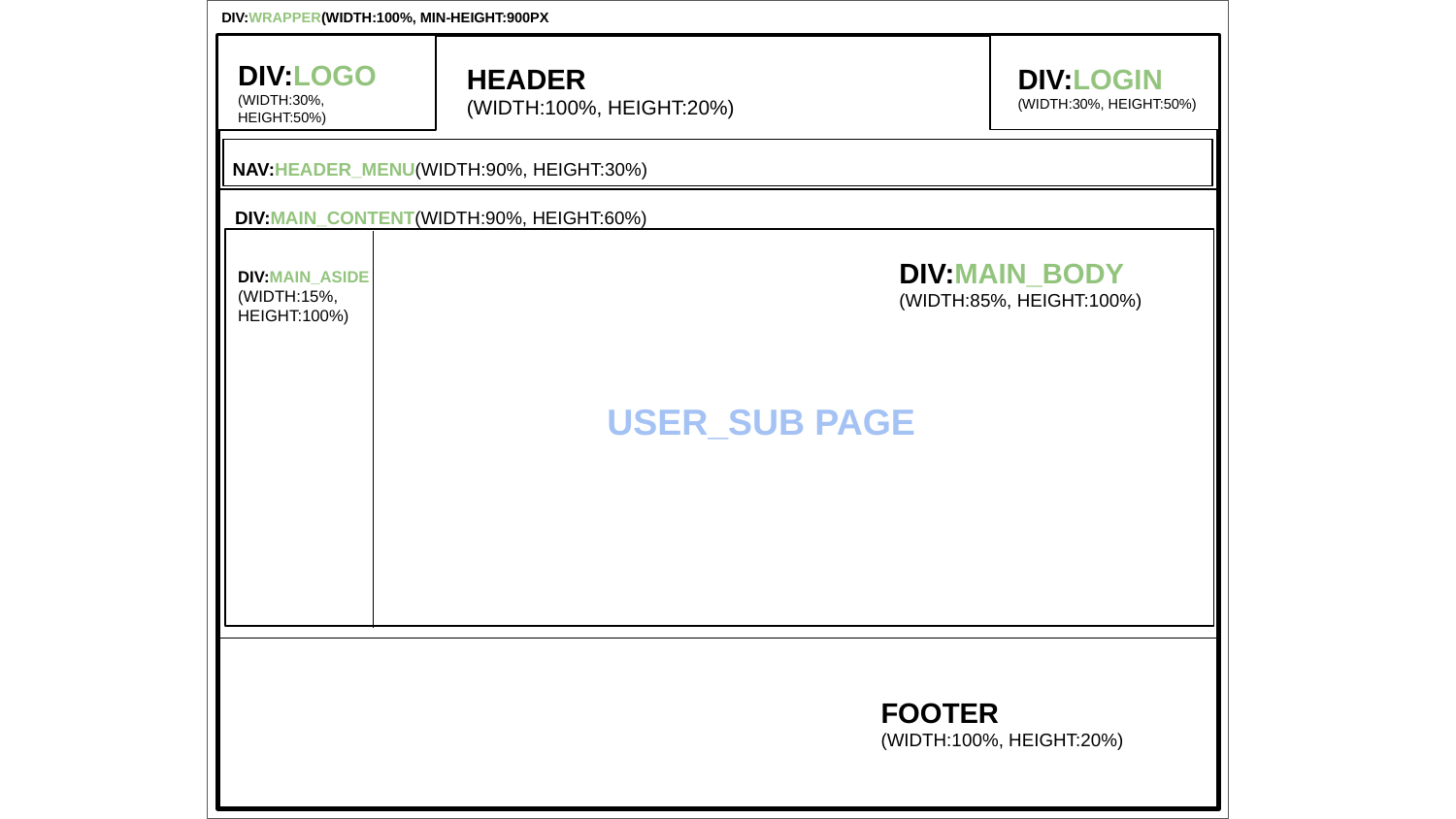

DIV:WRAPPER(WIDTH:100%, MIN-HEIGHT:900PX

DIV:LOGO
(WIDTH:30%, HEIGHT:50%)
HEADER
(WIDTH:100%, HEIGHT:20%)
DIV:LOGIN
(WIDTH:30%, HEIGHT:50%)

NAV:HEADER_MENU(WIDTH:90%, HEIGHT:30%)
DIV:MAIN_CONTENT(WIDTH:90%, HEIGHT:60%)

DIV:MAIN_BODY
(WIDTH:85%, HEIGHT:100%)
DIV:MAIN_ASIDE
(WIDTH:15%,
HEIGHT:100%)
USER_SUB PAGE
FOOTER
(WIDTH:100%, HEIGHT:20%)